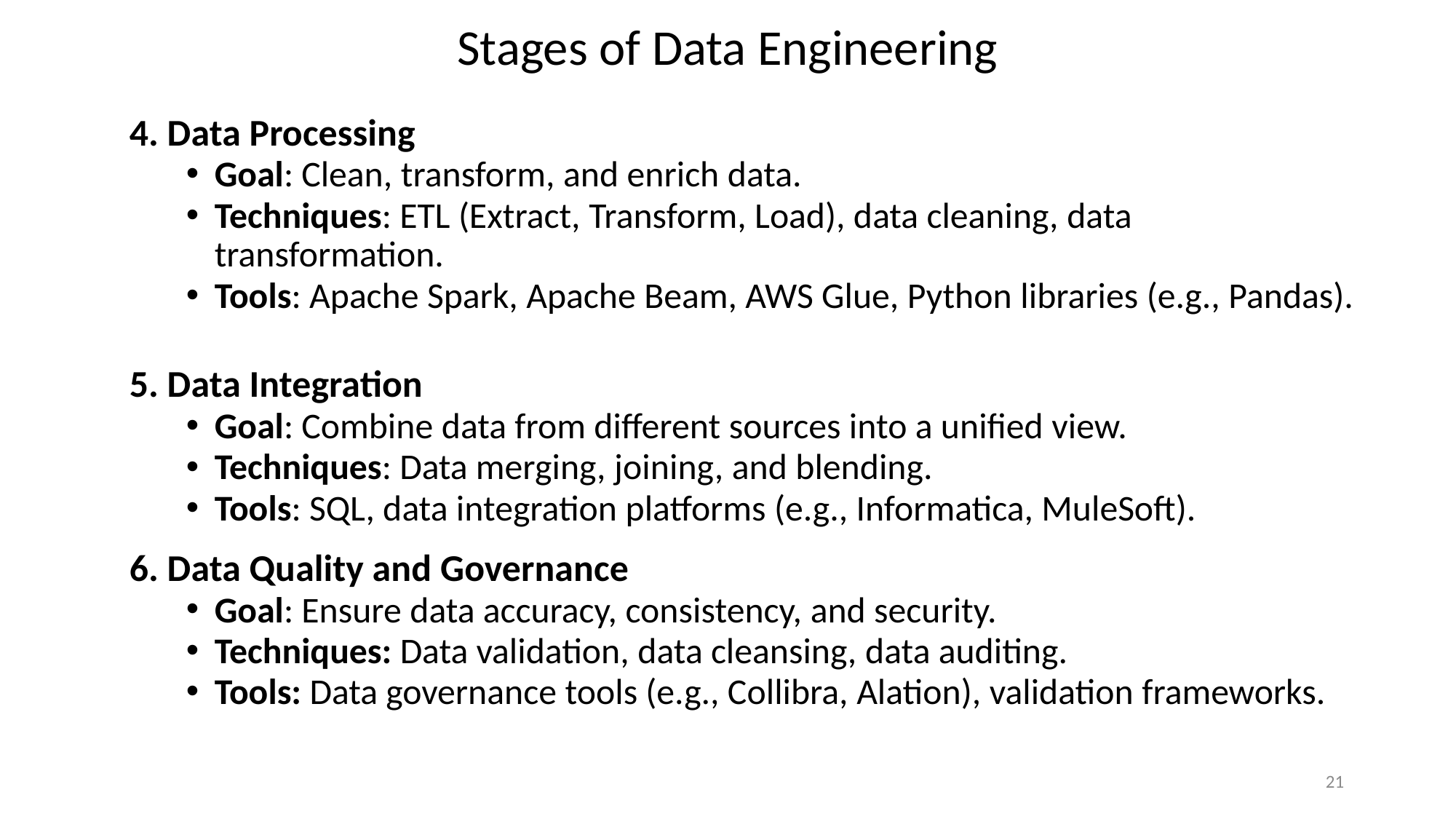

# Stages of Data Engineering
4. Data Processing
Goal: Clean, transform, and enrich data.
Techniques: ETL (Extract, Transform, Load), data cleaning, data transformation.
Tools: Apache Spark, Apache Beam, AWS Glue, Python libraries (e.g., Pandas).

5. Data Integration
Goal: Combine data from different sources into a unified view.
Techniques: Data merging, joining, and blending.
Tools: SQL, data integration platforms (e.g., Informatica, MuleSoft).

6. Data Quality and Governance
Goal: Ensure data accuracy, consistency, and security.
Techniques: Data validation, data cleansing, data auditing.
Tools: Data governance tools (e.g., Collibra, Alation), validation frameworks.

21